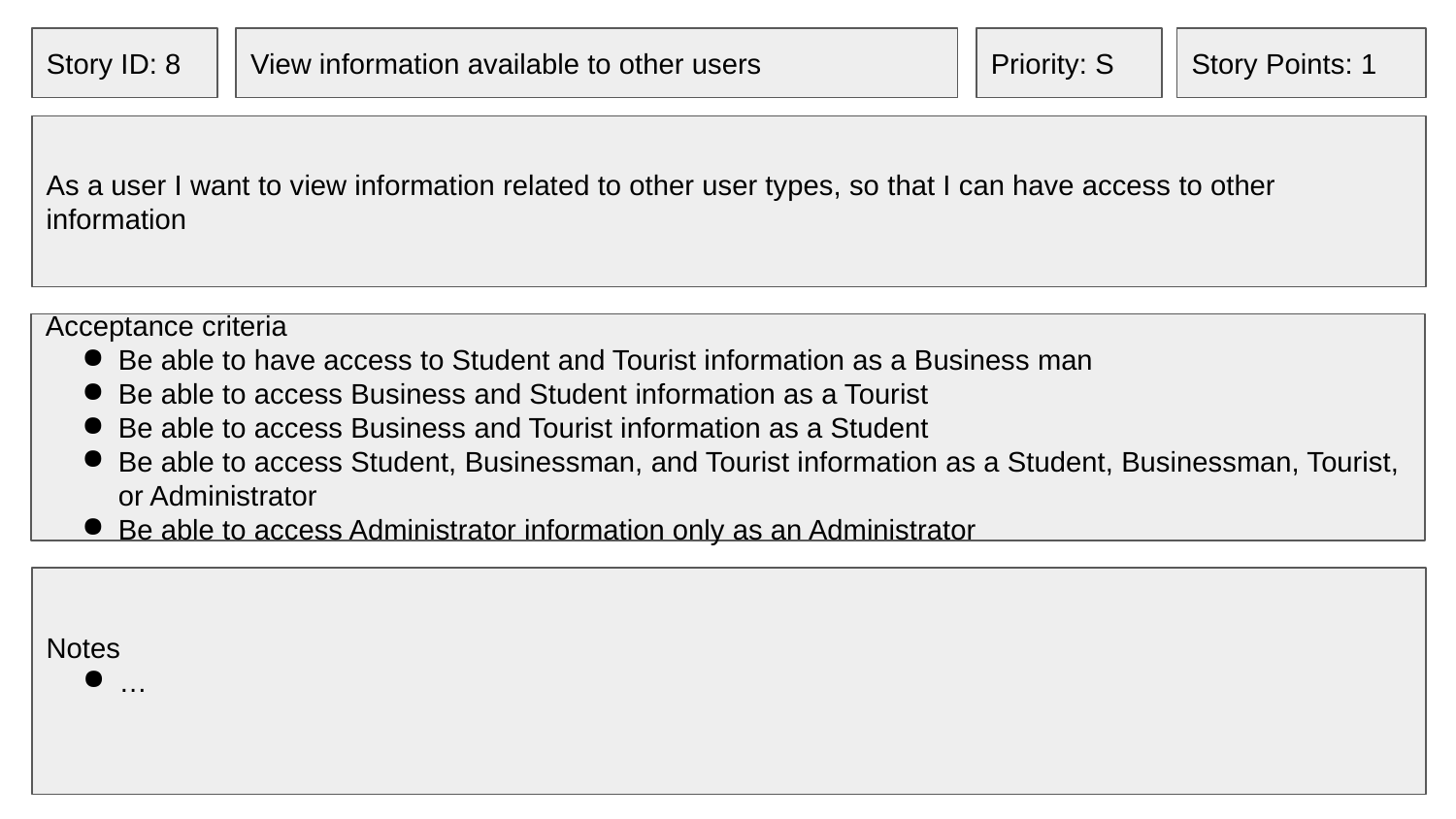

Story ID: 8
View information available to other users
Priority: S
Story Points: 1
As a user I want to view information related to other user types, so that I can have access to other information
Acceptance criteria
Be able to have access to Student and Tourist information as a Business man
Be able to access Business and Student information as a Tourist
Be able to access Business and Tourist information as a Student
Be able to access Student, Businessman, and Tourist information as a Student, Businessman, Tourist, or Administrator
Be able to access Administrator information only as an Administrator
Notes
…